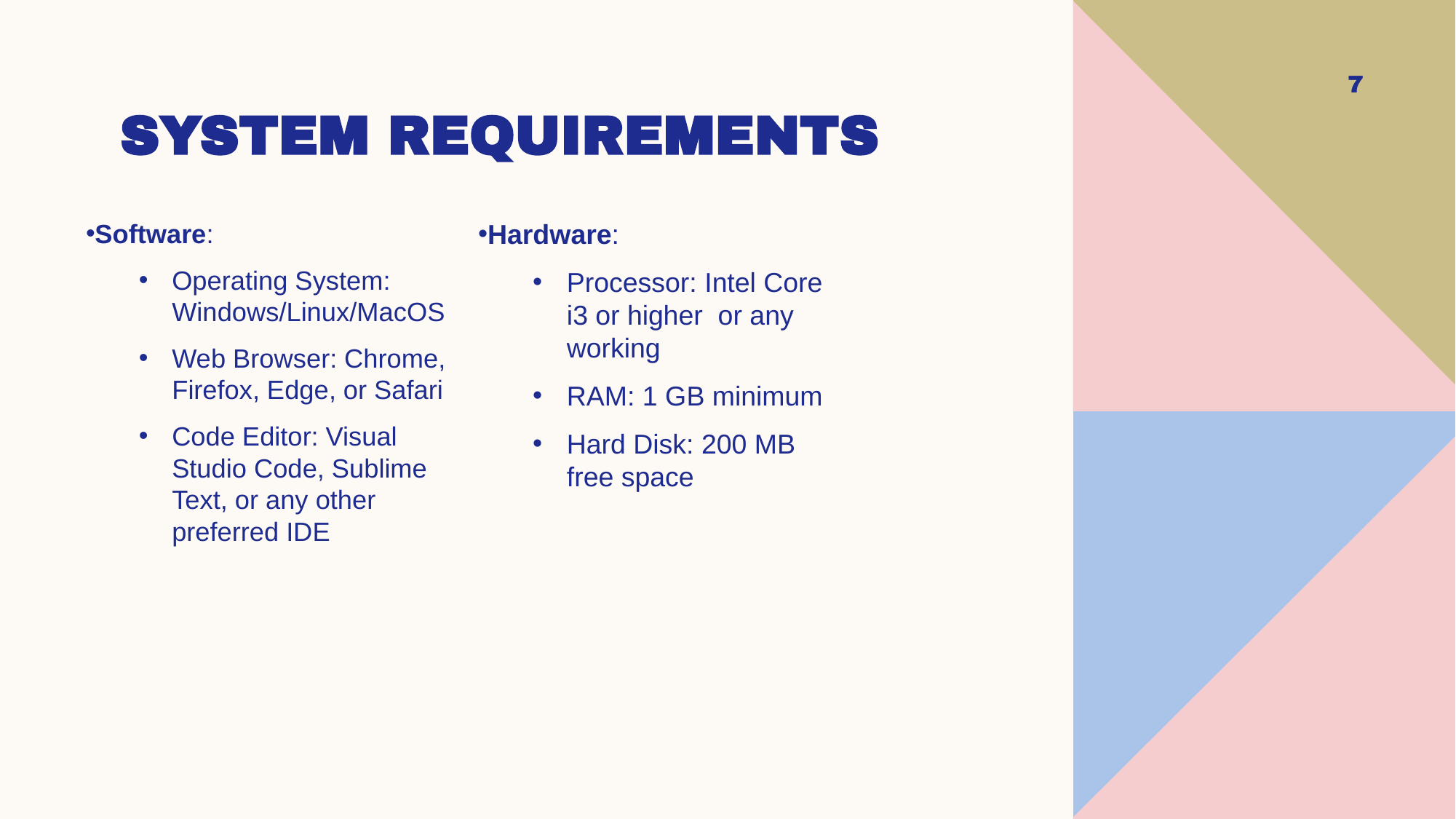

7
# System Requirements
Software:
Operating System: Windows/Linux/MacOS
Web Browser: Chrome, Firefox, Edge, or Safari
Code Editor: Visual Studio Code, Sublime Text, or any other preferred IDE
Hardware:
Processor: Intel Core i3 or higher  or any working
RAM: 1 GB minimum
Hard Disk: 200 MB free space